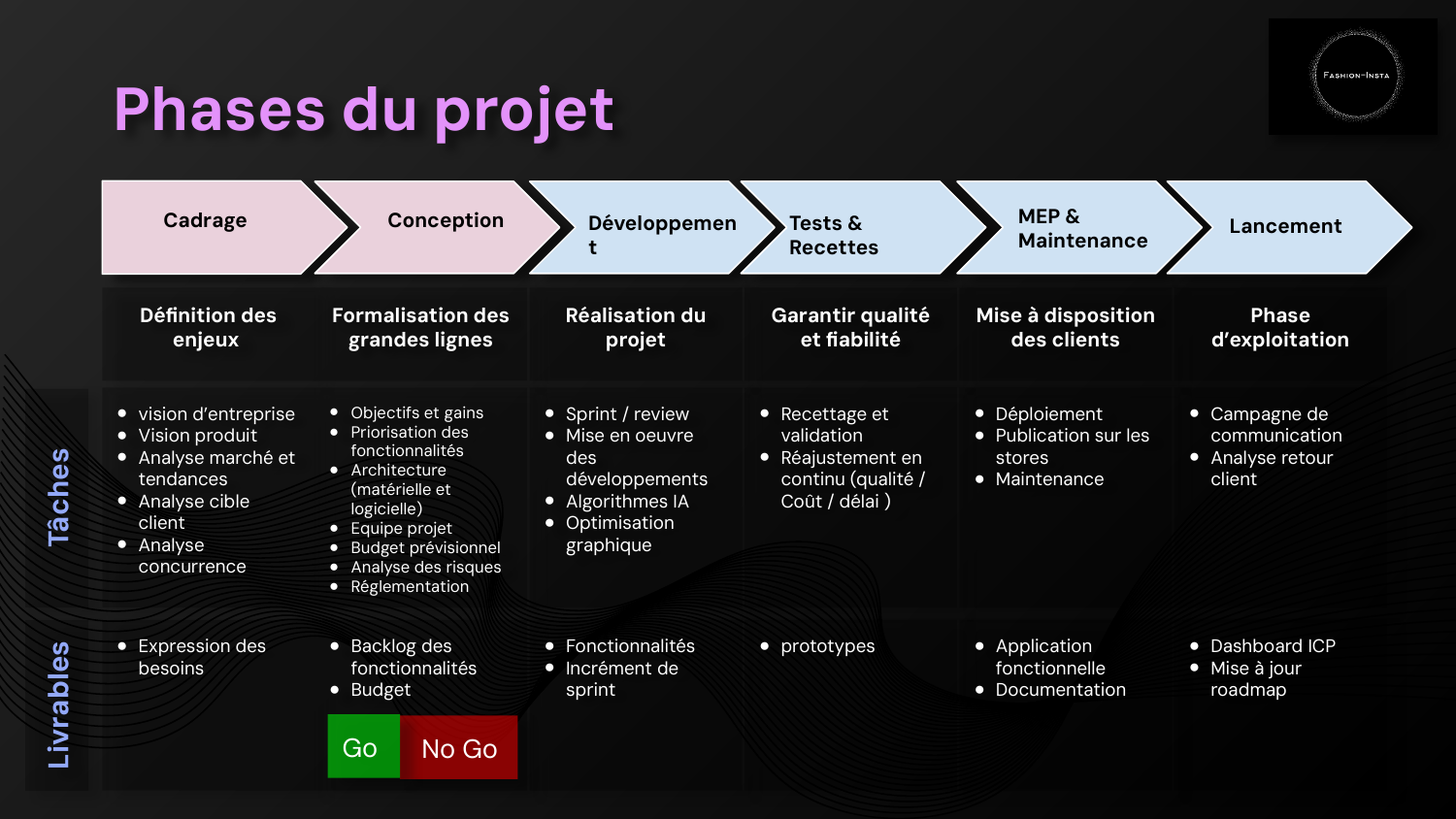

# Phases du projet

MEP & Maintenance
Cadrage
Conception
Développement
Tests & Recettes
Lancement
Définition des enjeux
Formalisation des grandes lignes
Réalisation du projet
Garantir qualité et fiabilité
Mise à disposition des clients
Phase d’exploitation
vision d’entreprise
Vision produit
Analyse marché et tendances
Analyse cible client
Analyse concurrence
Objectifs et gains
Priorisation des fonctionnalités
Architecture (matérielle et logicielle)
Equipe projet
Budget prévisionnel
Analyse des risques
Réglementation
Sprint / review
Mise en oeuvre des développements
Algorithmes IA
Optimisation graphique

Recettage et validation
Réajustement en continu (qualité / Coût / délai )

Déploiement
Publication sur les stores
Maintenance
Campagne de communication
Analyse retour client
Tâches
Expression des besoins
Backlog des fonctionnalités
Budget

Fonctionnalités
Incrément de sprint

prototypes
Application fonctionnelle
Documentation
Dashboard ICP
Mise à jour roadmap
Livrables
Go
 No Go